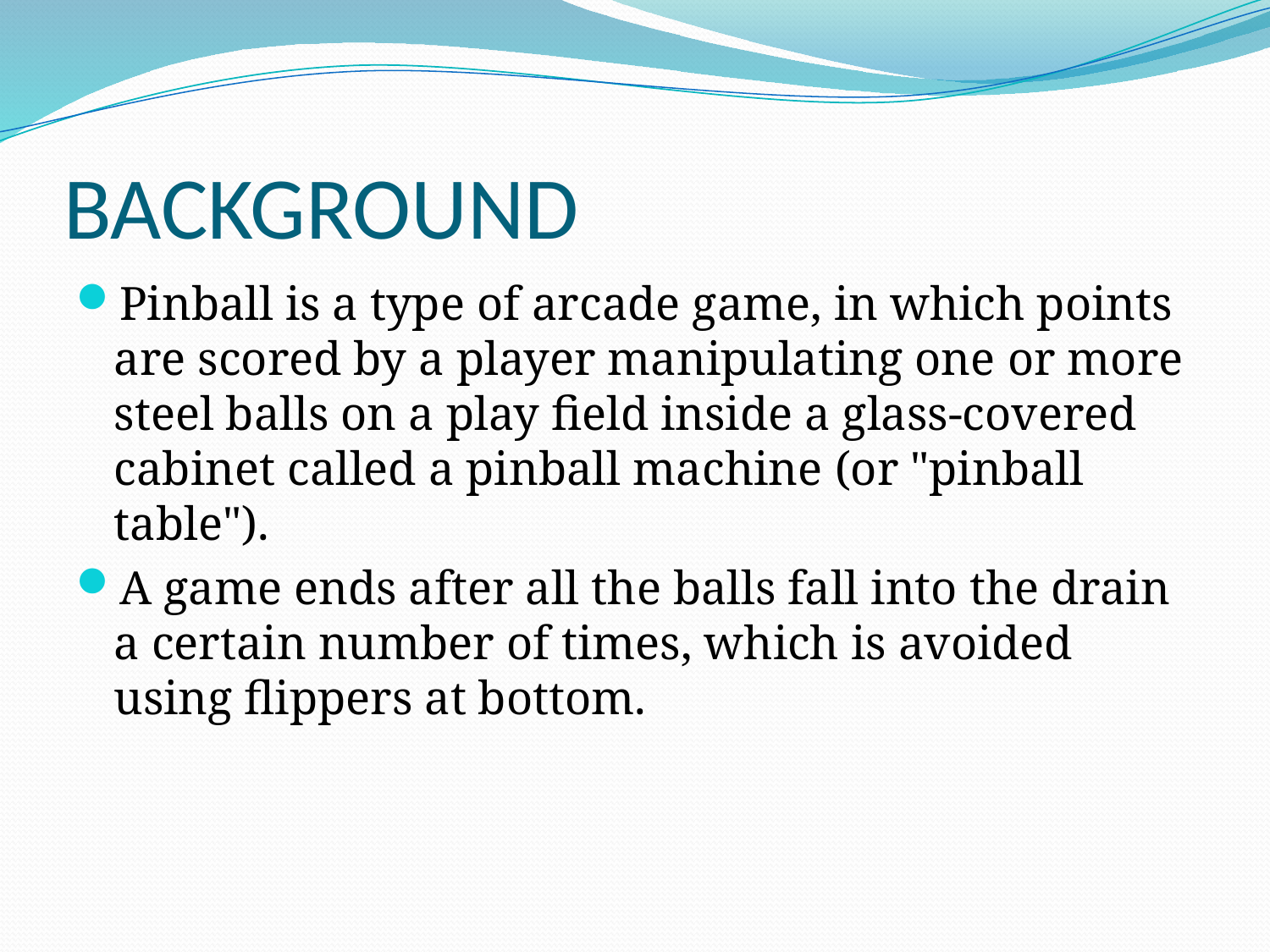

# BACKGROUND
Pinball is a type of arcade game, in which points are scored by a player manipulating one or more steel balls on a play field inside a glass-covered cabinet called a pinball machine (or "pinball table").
A game ends after all the balls fall into the drain a certain number of times, which is avoided using flippers at bottom.